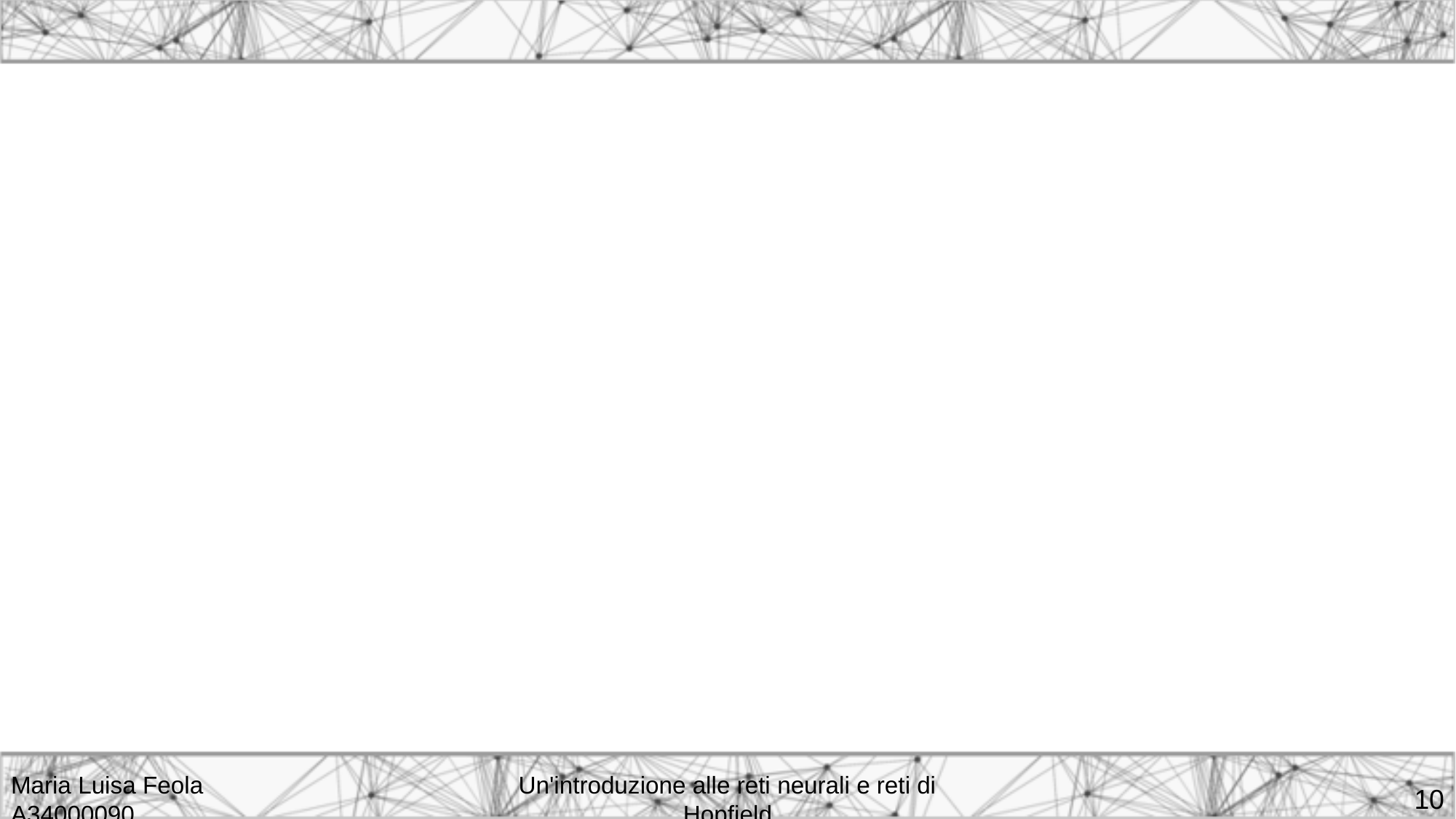

Un'introduzione alle reti neurali e reti di Hopfield
10
Maria Luisa Feola A34000090